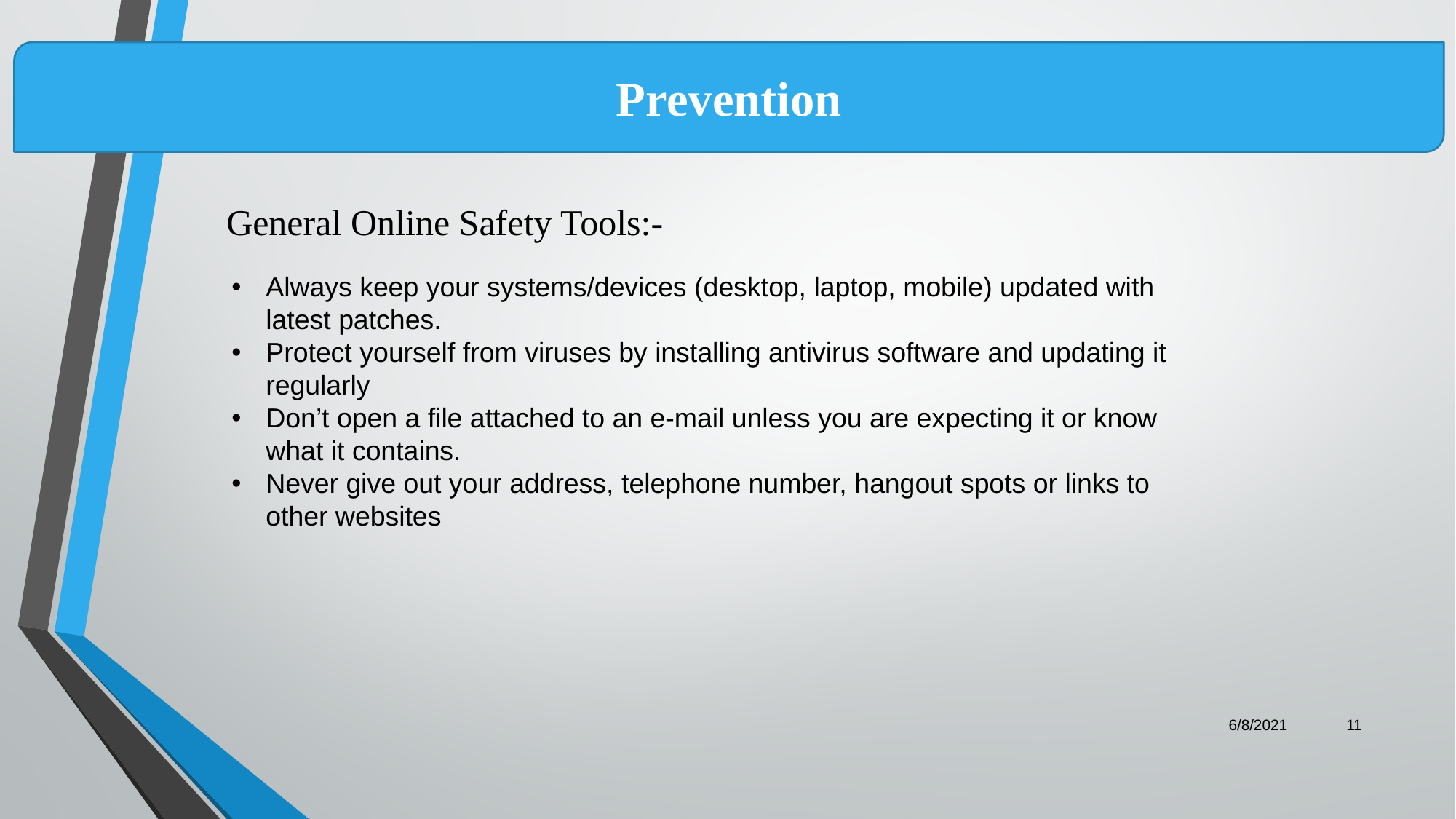

Prevention
General Online Safety Tools:-
Always keep your systems/devices (desktop, laptop, mobile) updated with latest patches.
Protect yourself from viruses by installing antivirus software and updating it regularly
Don’t open a file attached to an e-mail unless you are expecting it or know what it contains.
Never give out your address, telephone number, hangout spots or links to other websites

6/8/2021
11